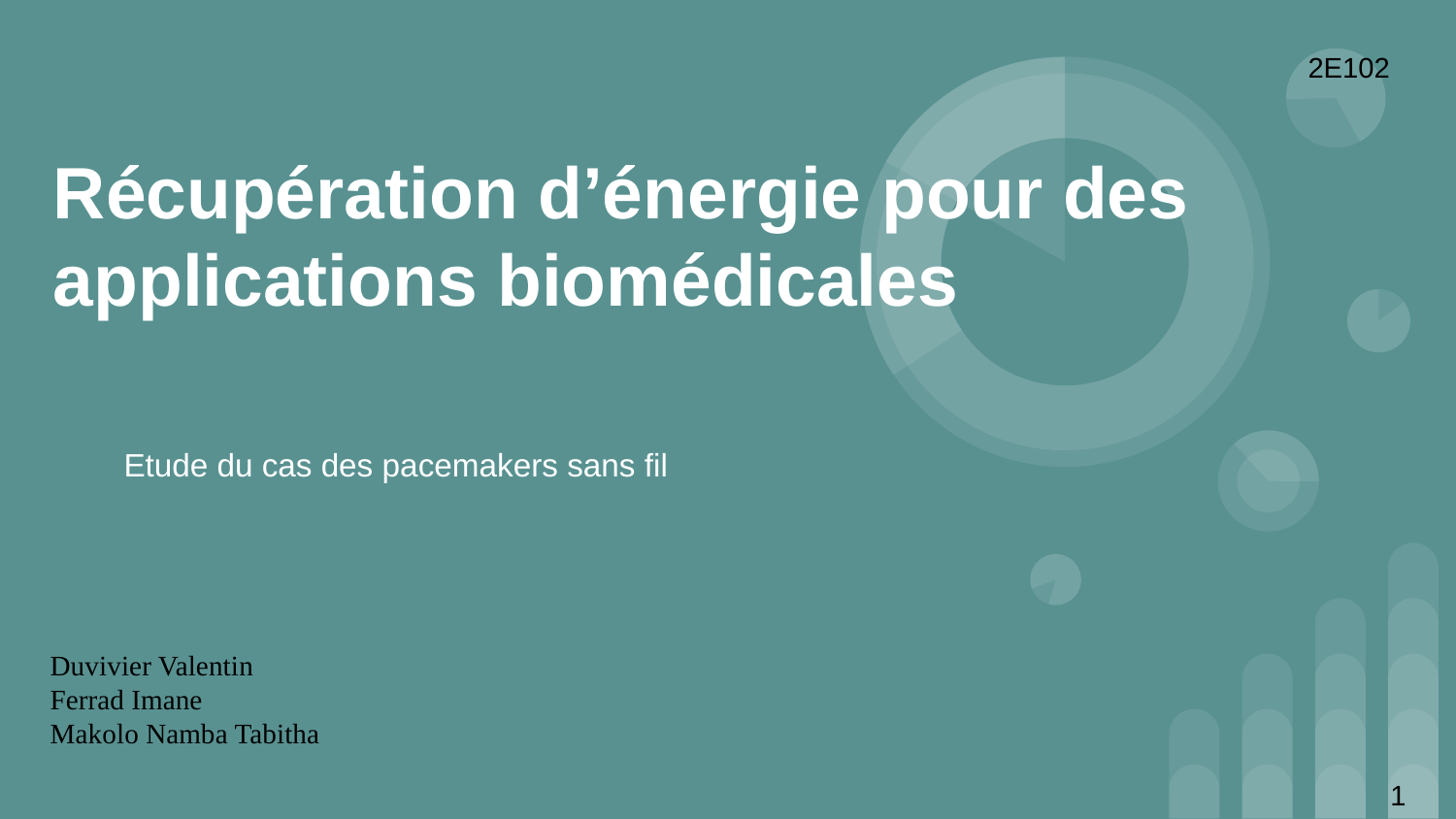

2E102
# Récupération d’énergie pour des applications biomédicales
Etude du cas des pacemakers sans fil
Duvivier Valentin
Ferrad Imane
Makolo Namba Tabitha

1